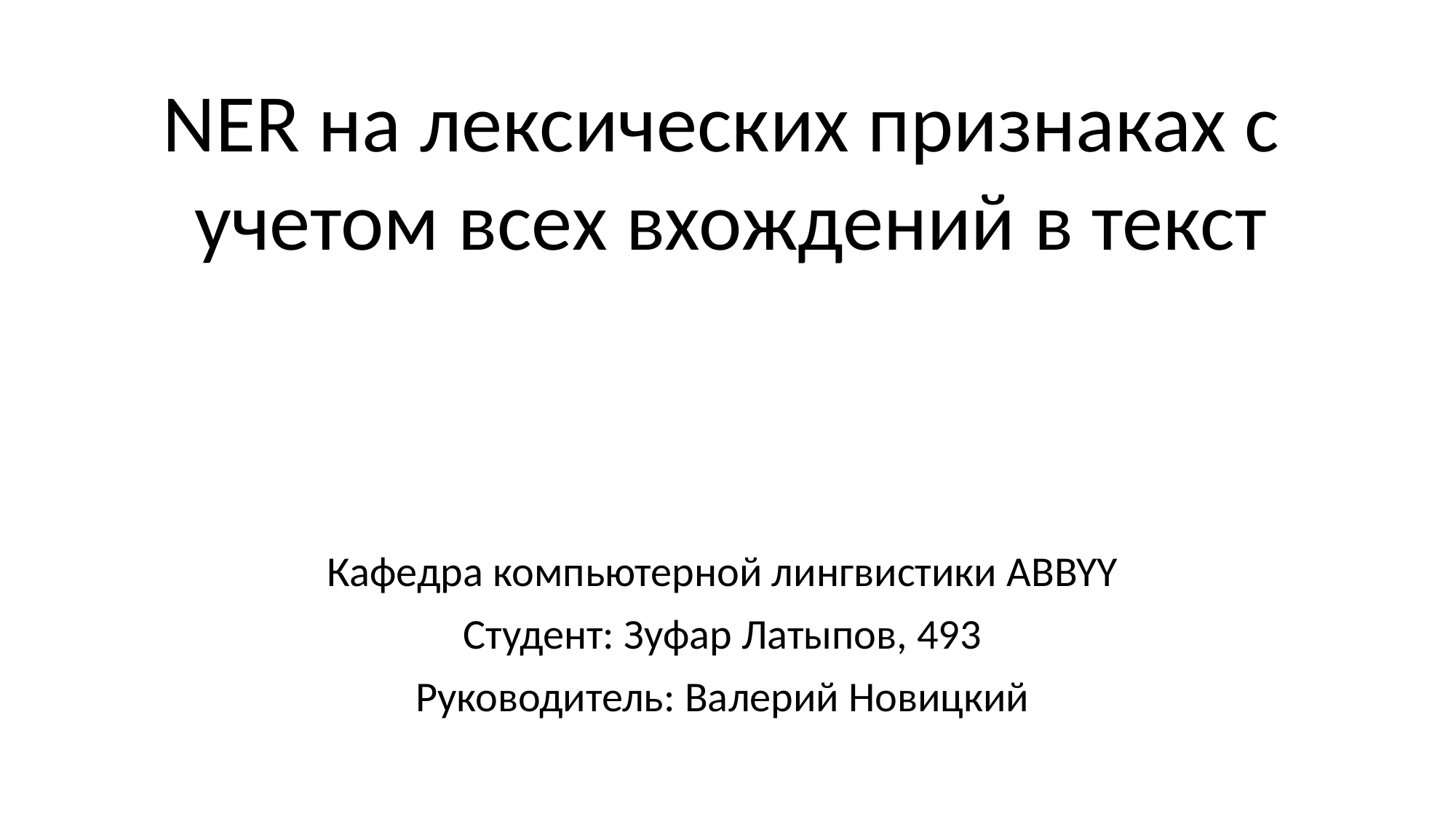

NER на лексических признаках с
учетом всех вхождений в текст
Кафедра компьютерной лингвистики ABBYY
Студент: Зуфар Латыпов, 493
Руководитель: Валерий Новицкий